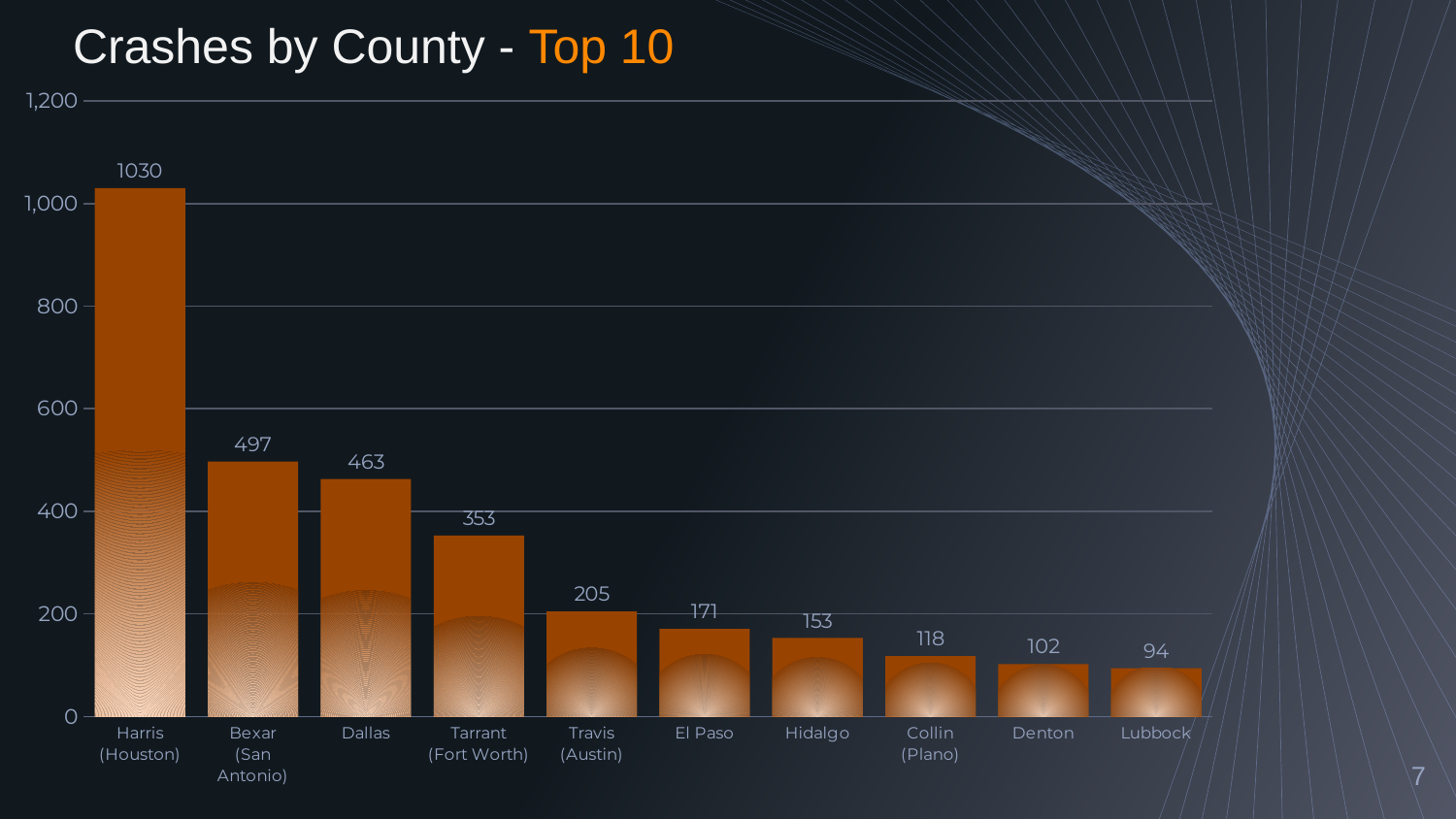

Crashes by County - Top 10

### Chart

| Category | Count of motor_vehicle_crashes |
|---|---|
| Harris
(Houston) | 1030.0 |
| Bexar
(San Antonio) | 497.0 |
| Dallas | 463.0 |
| Tarrant
(Fort Worth) | 353.0 |
| Travis
(Austin) | 205.0 |
| El Paso | 171.0 |
| Hidalgo | 153.0 |
| Collin
(Plano) | 118.0 |
| Denton | 102.0 |
| Lubbock | 94.0 |
7